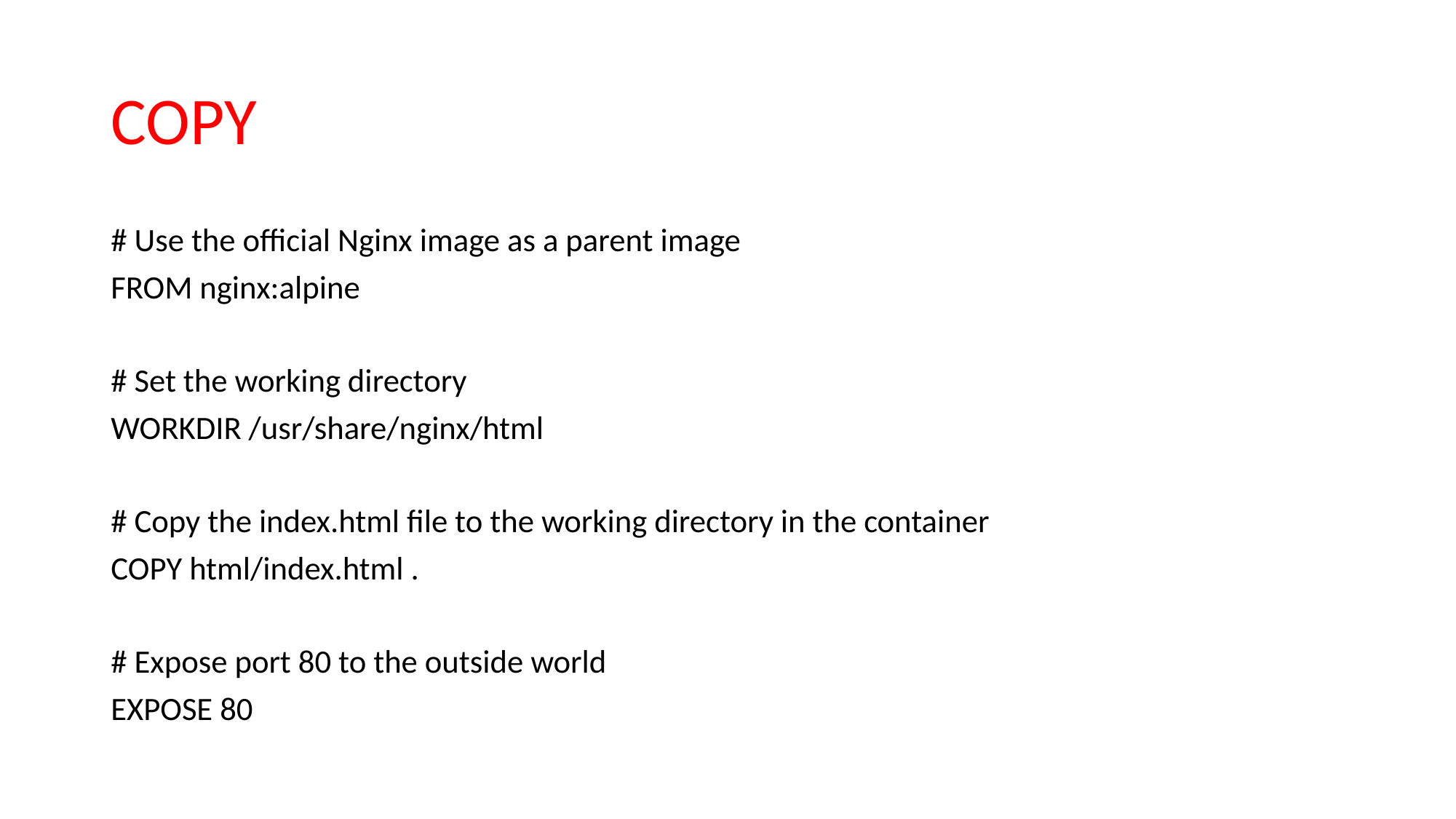

# COPY
# Use the official Nginx image as a parent image
FROM nginx:alpine

# Set the working directory
WORKDIR /usr/share/nginx/html

# Copy the index.html file to the working directory in the container
COPY html/index.html .

# Expose port 80 to the outside world
EXPOSE 80